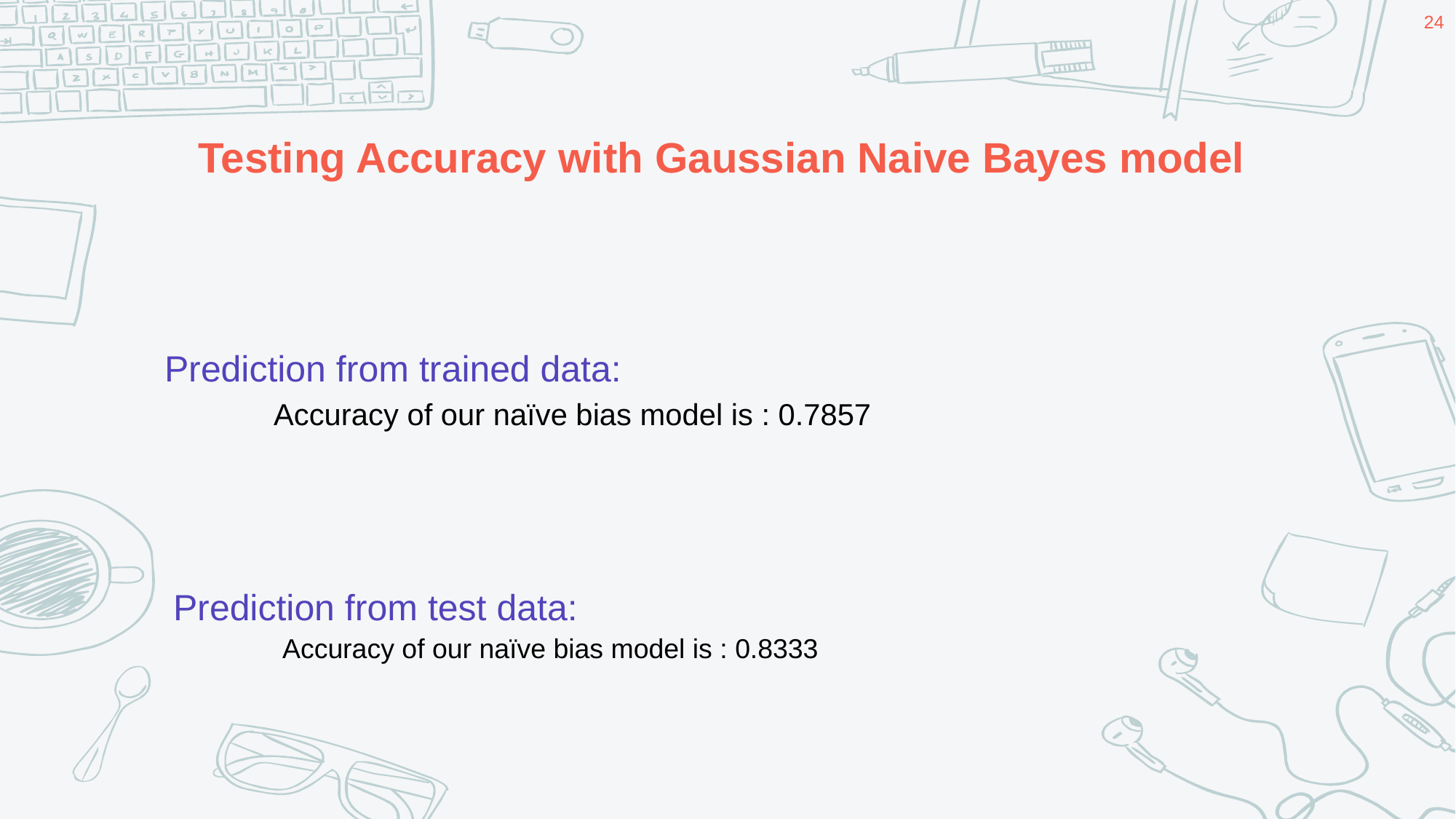

24
# Testing Accuracy with Gaussian Naive Bayes model
Prediction from trained data:
	Accuracy of our naïve bias model is : 0.7857
Prediction from test data:
	Accuracy of our naïve bias model is : 0.8333